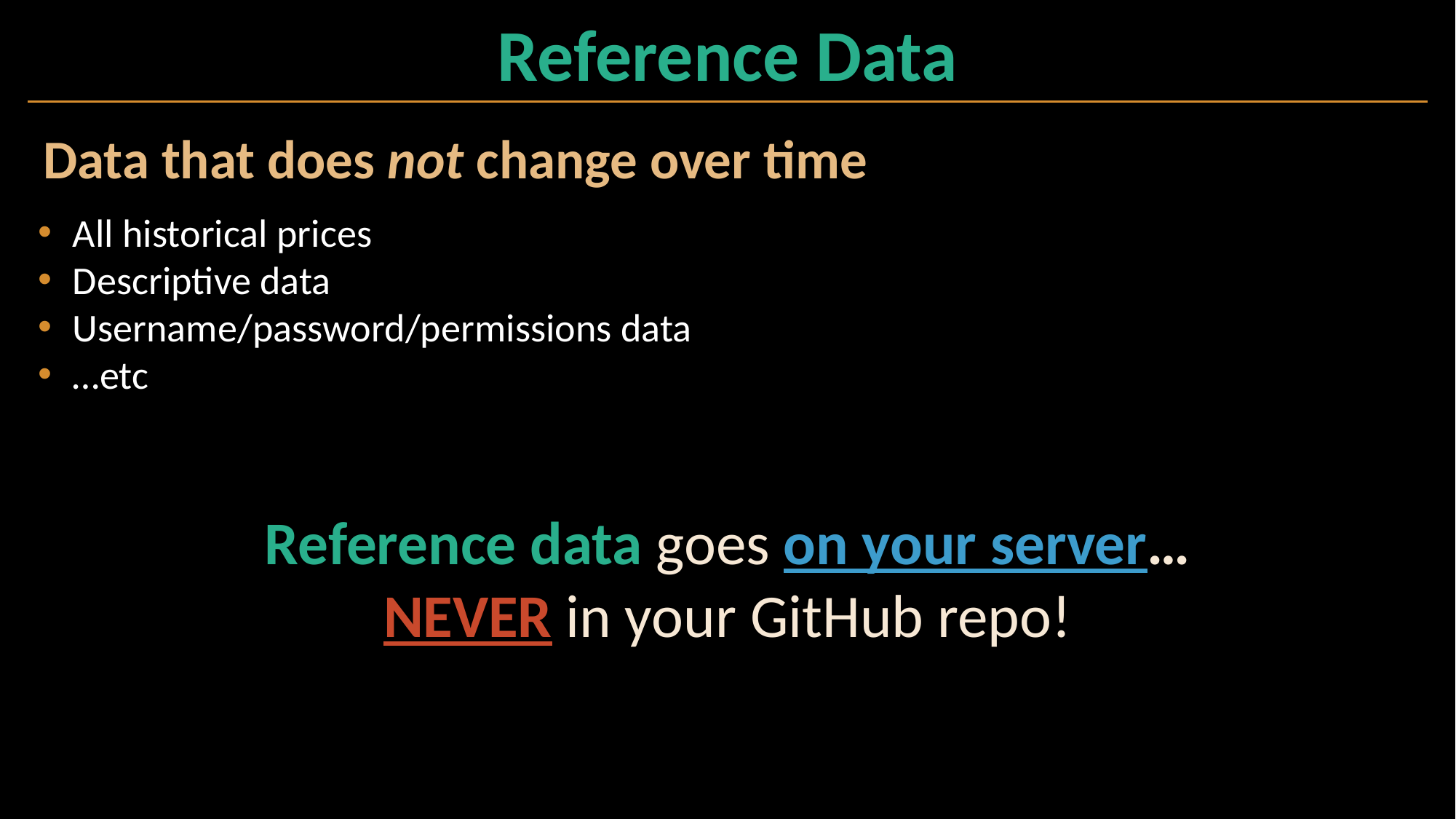

# Reference Data
Data that does not change over time
All historical prices
Descriptive data
Username/password/permissions data
…etc
Reference data goes on your server… NEVER in your GitHub repo!